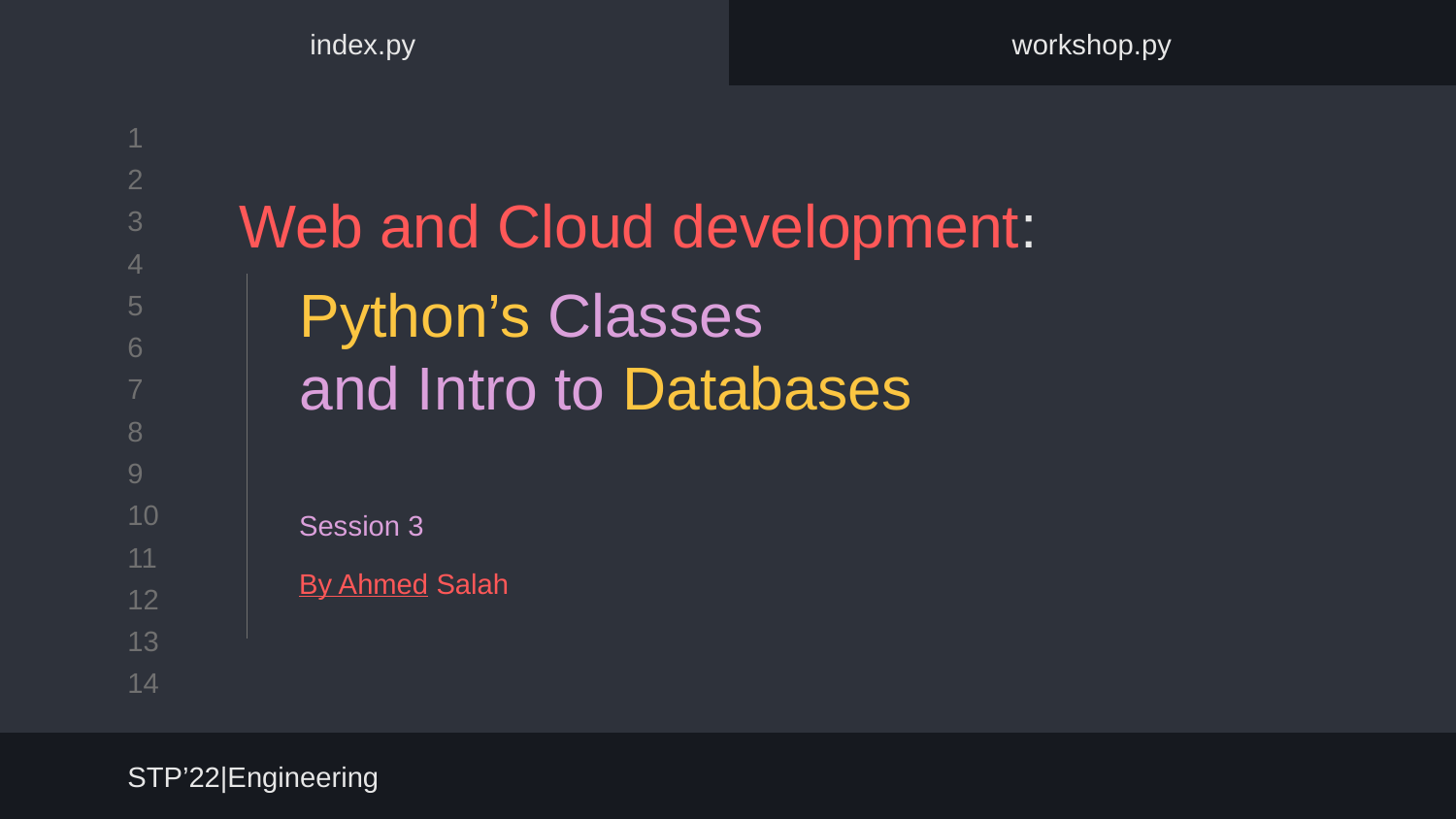

index.py
workshop.py
# Web and Cloud development:

Python’s Classes
and Intro to Databases
Session 3
By Ahmed Salah
STP’22|Engineering